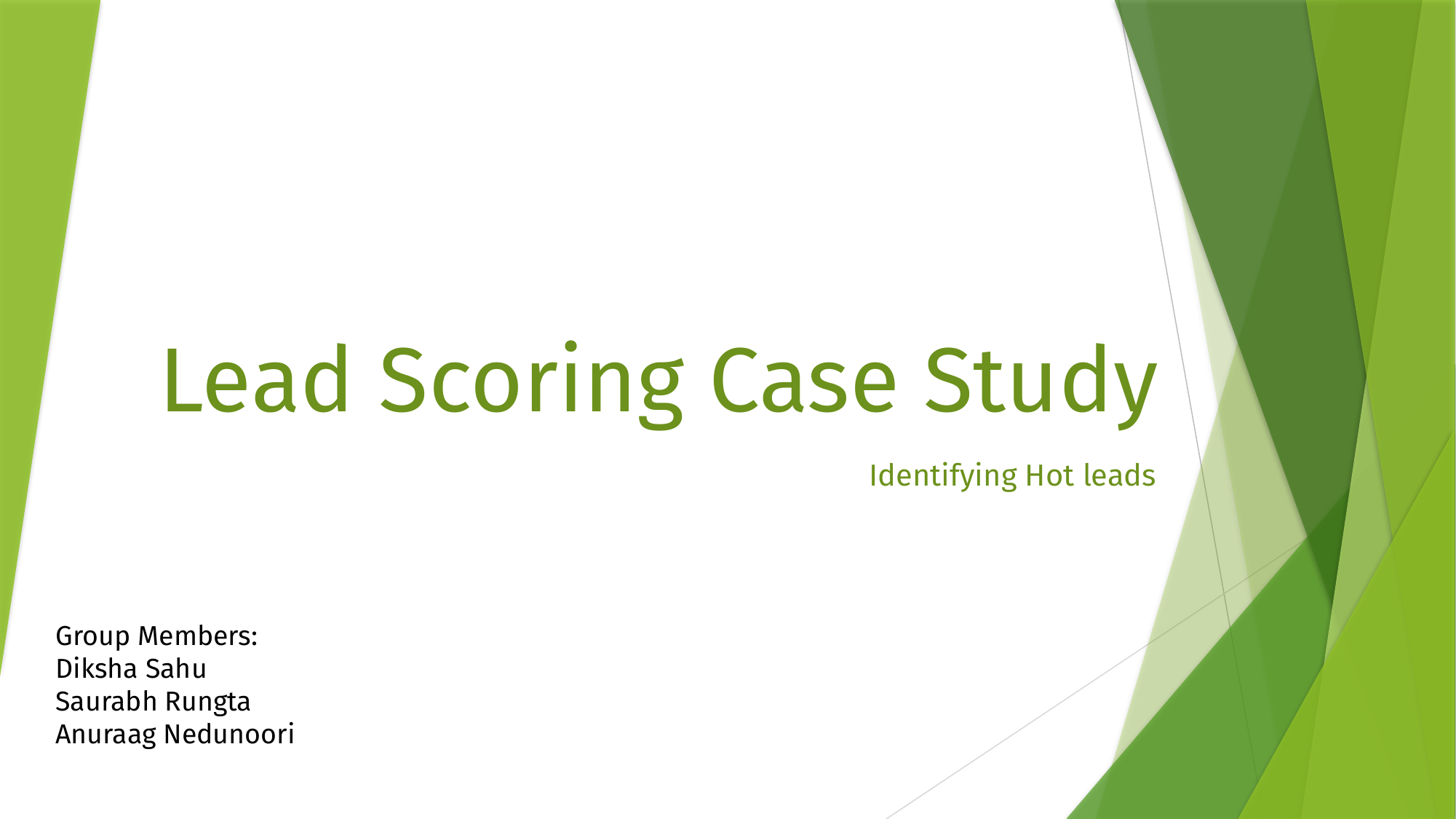

# Lead Scoring Case Study
     Identifying Hot leads

Group Members:
Diksha Sahu
Saurabh Rungta
Anuraag Nedunoori